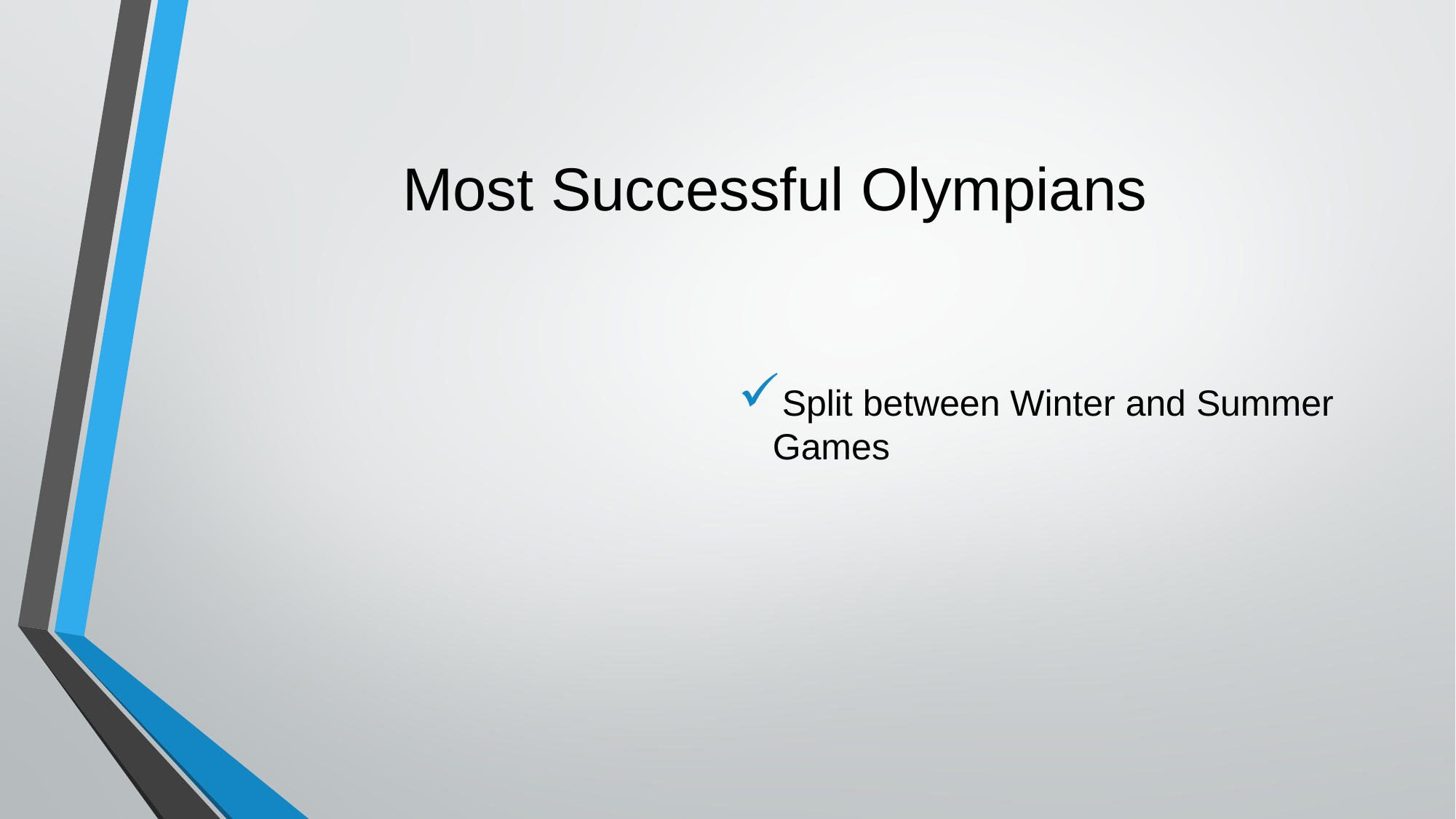

# Most Successful Olympians
Split between Winter and Summer Games